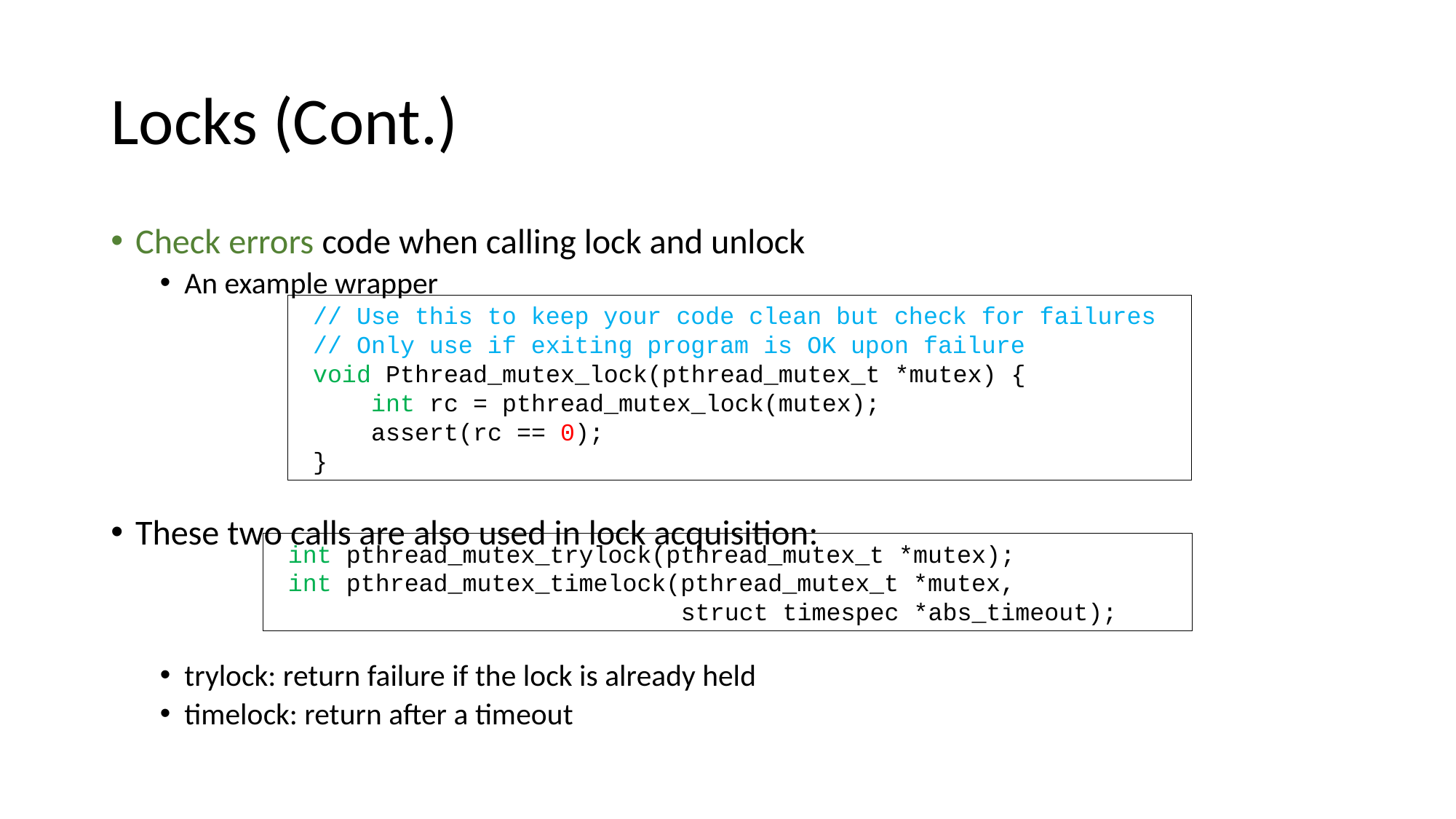

# Locks (Cont.)
Check errors code when calling lock and unlock
An example wrapper

These two calls are also used in lock acquisition:

trylock: return failure if the lock is already held
timelock: return after a timeout
 // Use this to keep your code clean but check for failures
 // Only use if exiting program is OK upon failure
 void Pthread_mutex_lock(pthread_mutex_t *mutex) {
     int rc = pthread_mutex_lock(mutex);
     assert(rc == 0);
 }
 int pthread_mutex_trylock(pthread_mutex_t *mutex);
 int pthread_mutex_timelock(pthread_mutex_t *mutex,
                            struct timespec *abs_timeout);